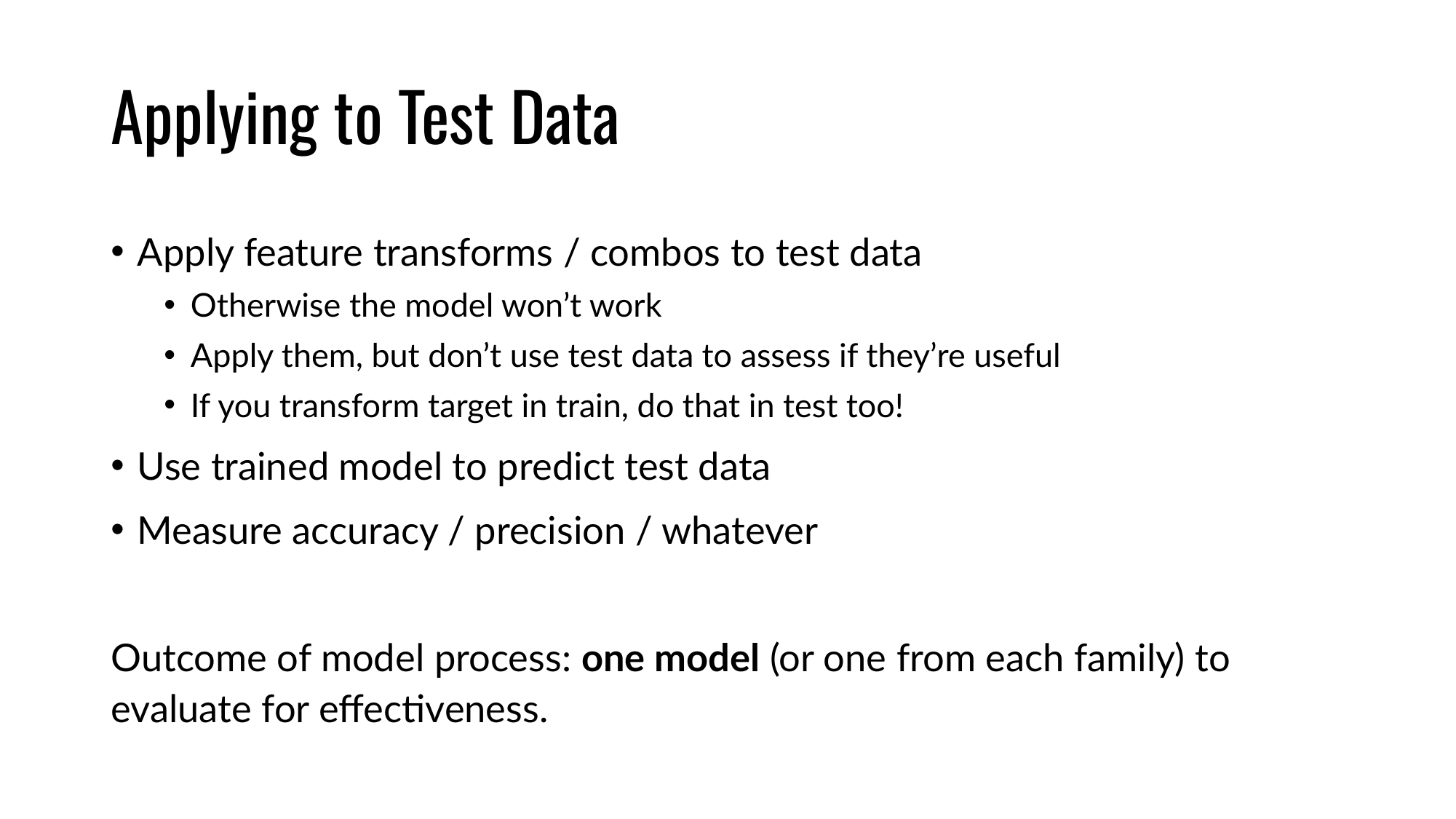

# Applying to Test Data
Apply feature transforms / combos to test data
Otherwise the model won’t work
Apply them, but don’t use test data to assess if they’re useful
If you transform target in train, do that in test too!
Use trained model to predict test data
Measure accuracy / precision / whatever

Outcome of model process: one model (or one from each family) to evaluate for effectiveness.